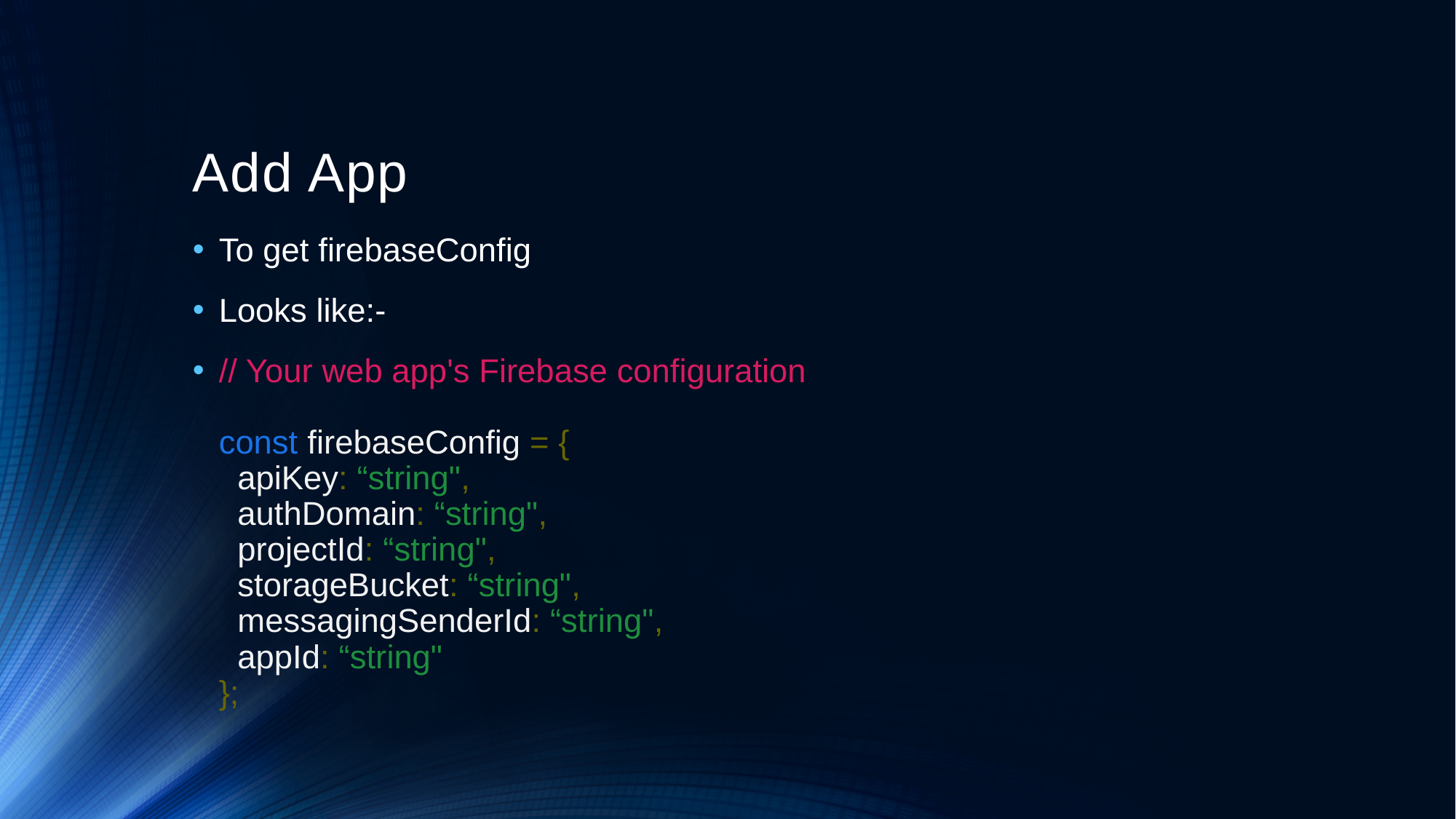

# Add App
To get firebaseConfig
Looks like:-
// Your web app's Firebase configuration
const firebaseConfig = {
  apiKey: “string",
  authDomain: “string",
  projectId: “string",
  storageBucket: “string",
  messagingSenderId: “string",
  appId: “string"
};